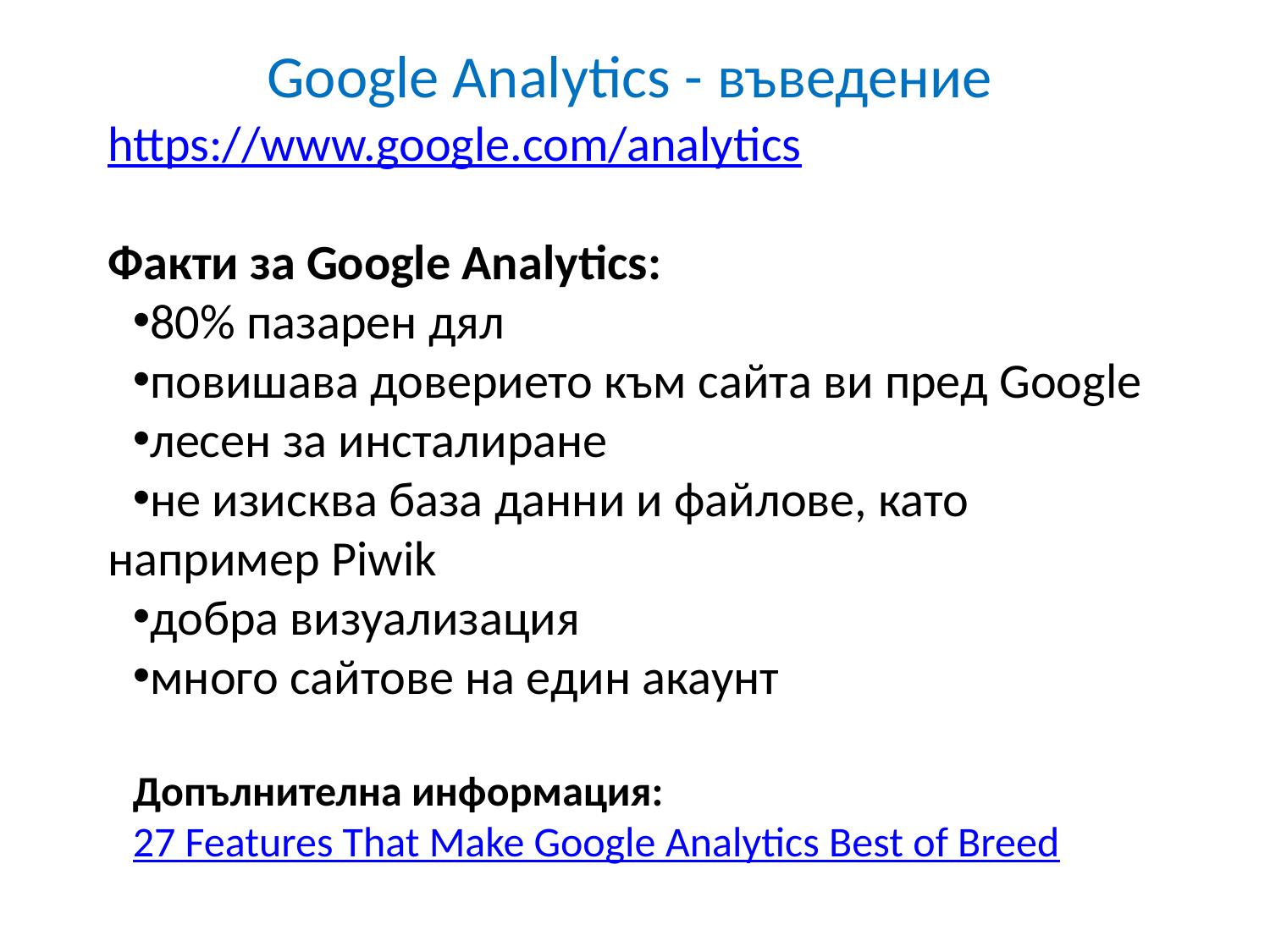

Google Analytics - въведение
https://www.google.com/analytics

Факти за Google Analytics:
80% пазарен дял
повишава доверието към сайта ви пред Google
лесен за инсталиране
не изисква база данни и файлове, като например Piwik
добра визуализация
много сайтове на един акаунт

Допълнителна информация:
27 Features That Make Google Analytics Best of Breed